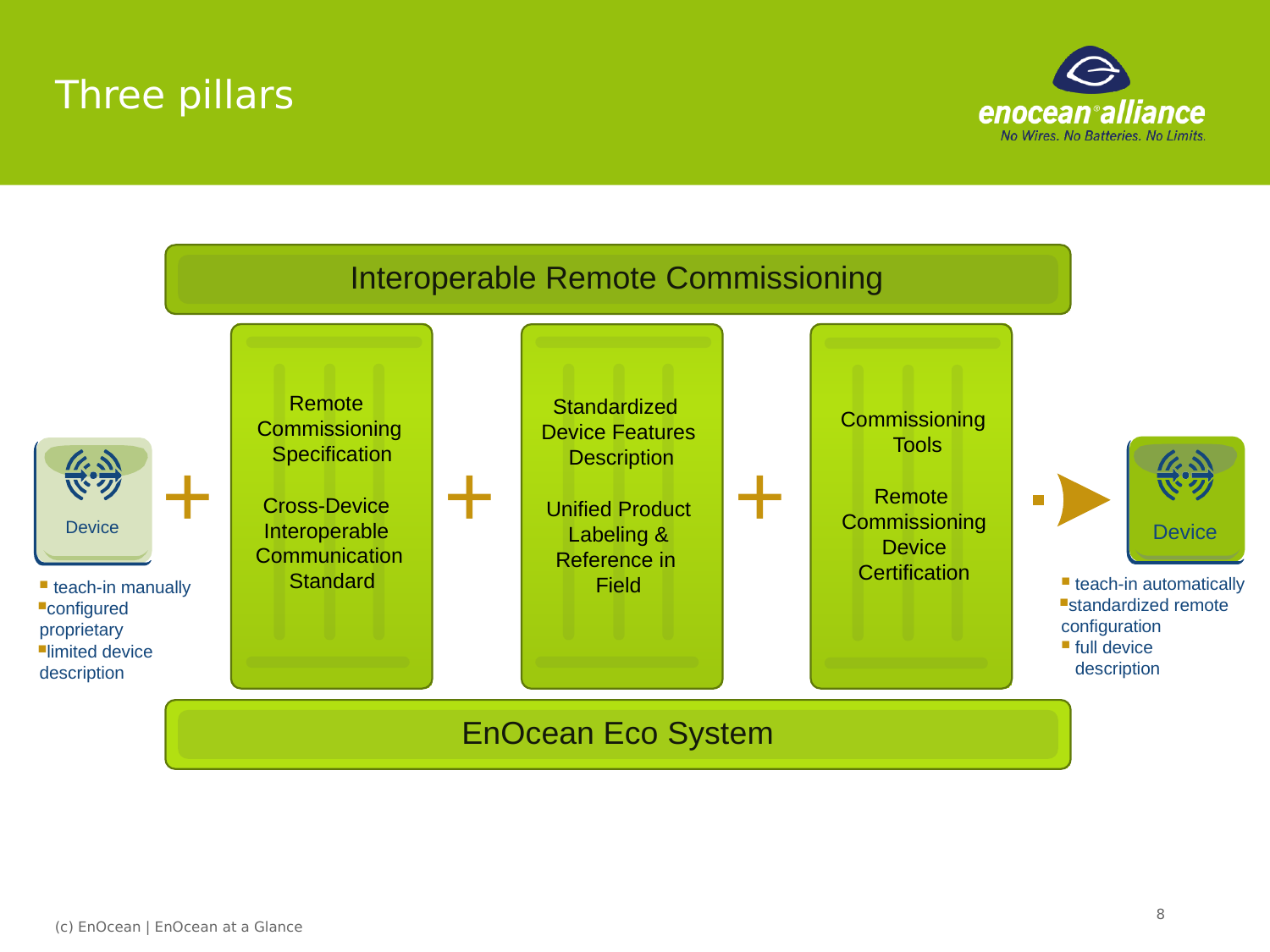

# Three pillars

Interoperable Remote Commissioning

Remote  Commissioning  Specification
Standardized  Device Features  Description
Commissioning  Tools
+
+	+

Remote  Commissioning  Device  Certification
Cross-Device  Interoperable  Communication  Standard
Unified Product  Labeling &  Reference in  Field

Device
Device

teach-in automatically
standardized remote  configuration
full device description
teach-in manually
configured  proprietary
limited device  description

EnOcean Eco System
8
(c) EnOcean | EnOcean at a Glance